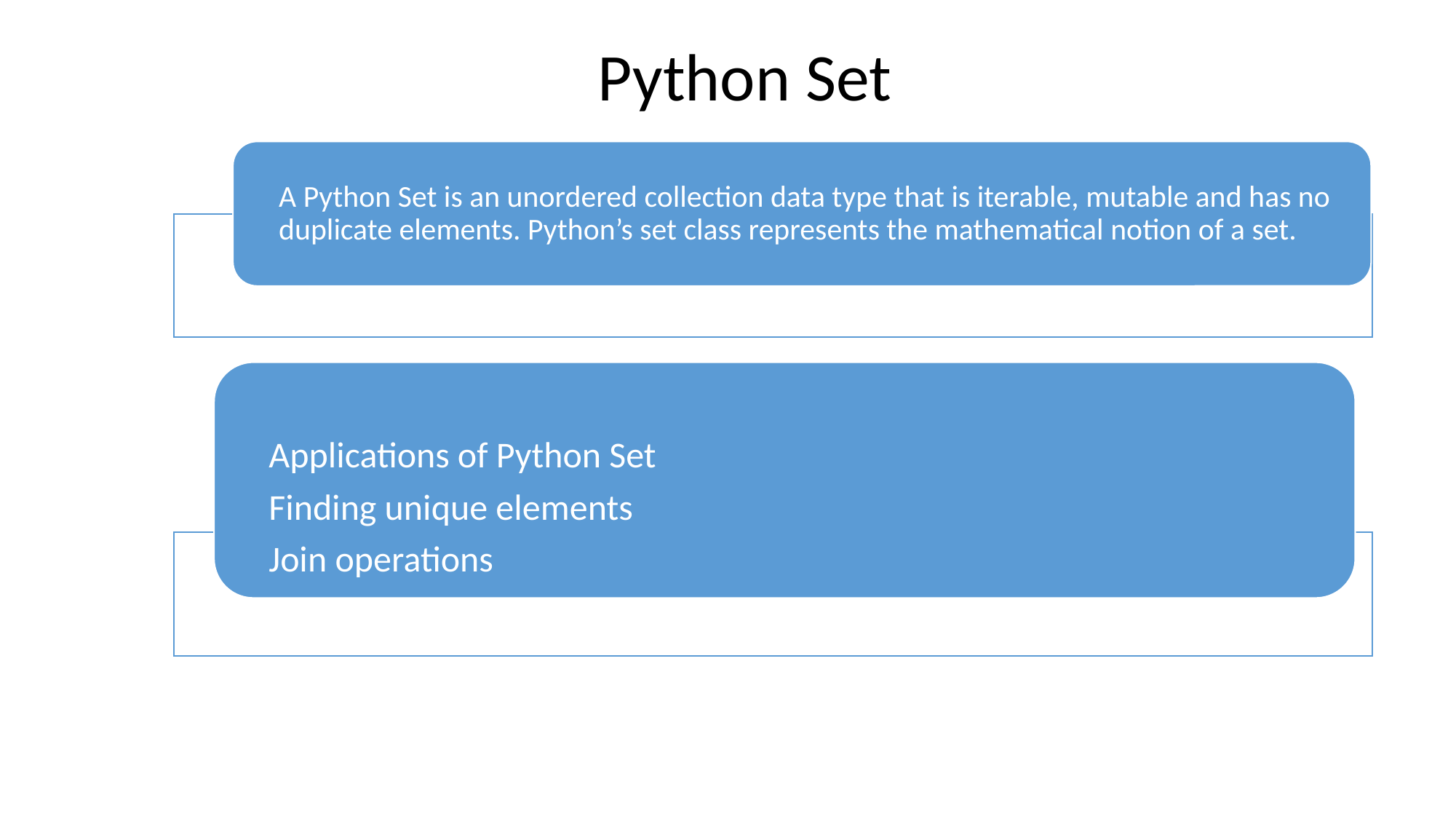

# Python Set
A Python Set is an unordered collection data type that is iterable, mutable and has no duplicate elements. Python’s set class represents the mathematical notion of a set.

Applications of Python Set
Finding unique elements
Join operations